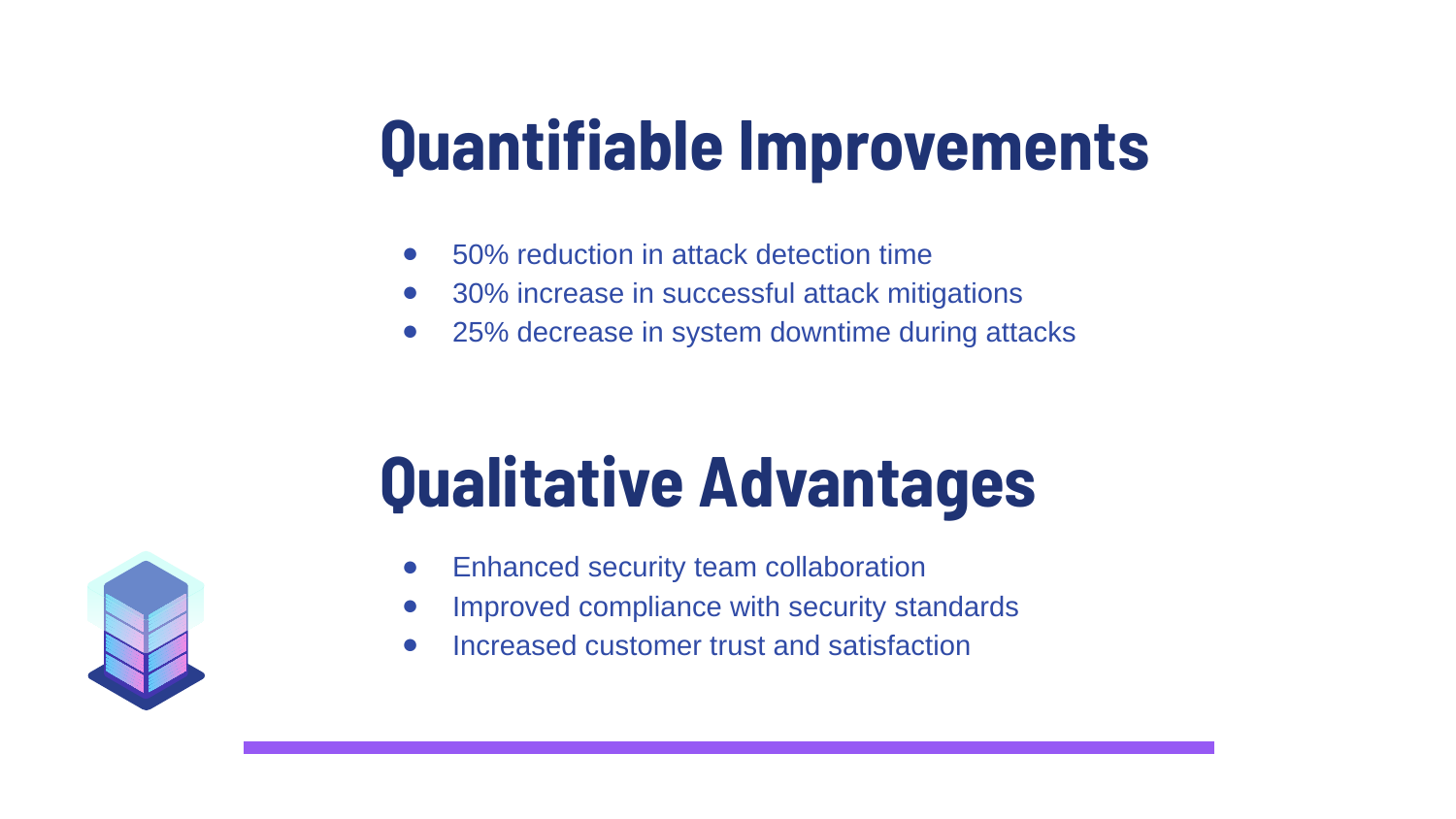

Quantifiable Improvements
50% reduction in attack detection time
30% increase in successful attack mitigations
25% decrease in system downtime during attacks
Qualitative Advantages

Enhanced security team collaboration
Improved compliance with security standards
Increased customer trust and satisfaction